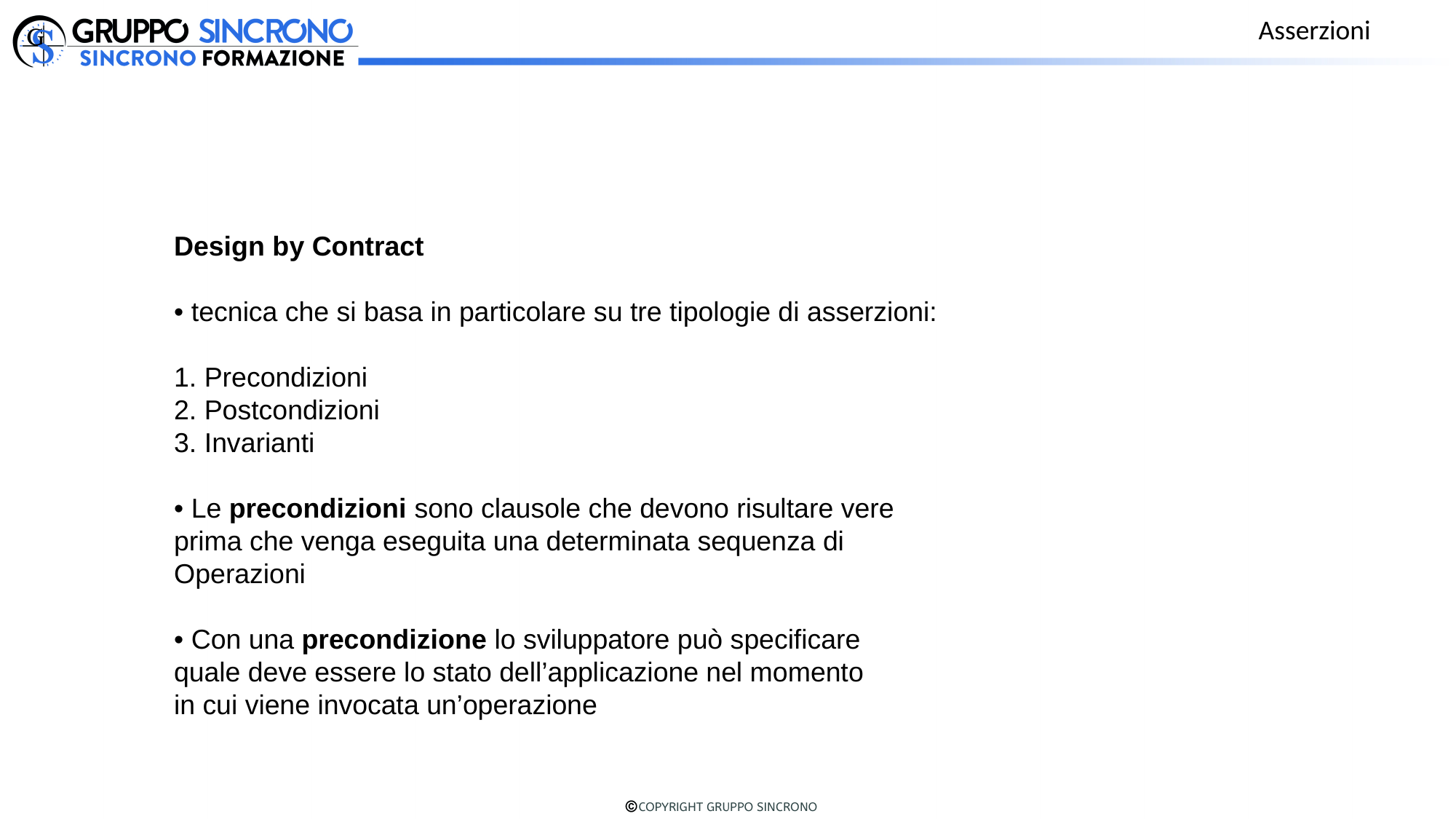

Asserzioni
Design by Contract

• tecnica che si basa in particolare su tre tipologie di asserzioni:

1. Precondizioni
2. Postcondizioni
3. Invarianti

• Le precondizioni sono clausole che devono risultare vere
prima che venga eseguita una determinata sequenza di
Operazioni

• Con una precondizione lo sviluppatore può specificare
quale deve essere lo stato dell’applicazione nel momento
in cui viene invocata un’operazione